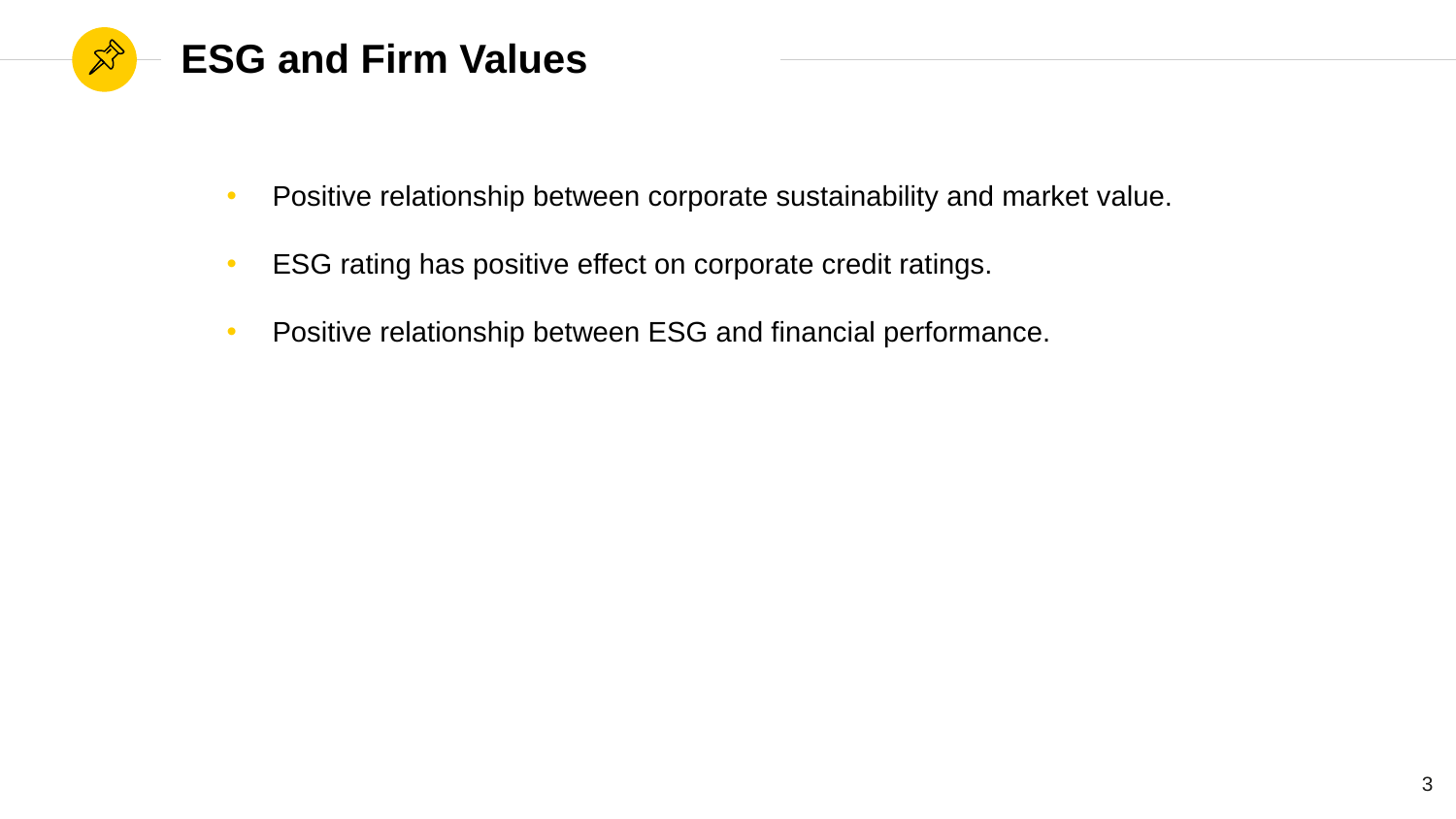

# ESG and Firm Values

Positive relationship between corporate sustainability and market value.
ESG rating has positive effect on corporate credit ratings.
Positive relationship between ESG and financial performance.
3